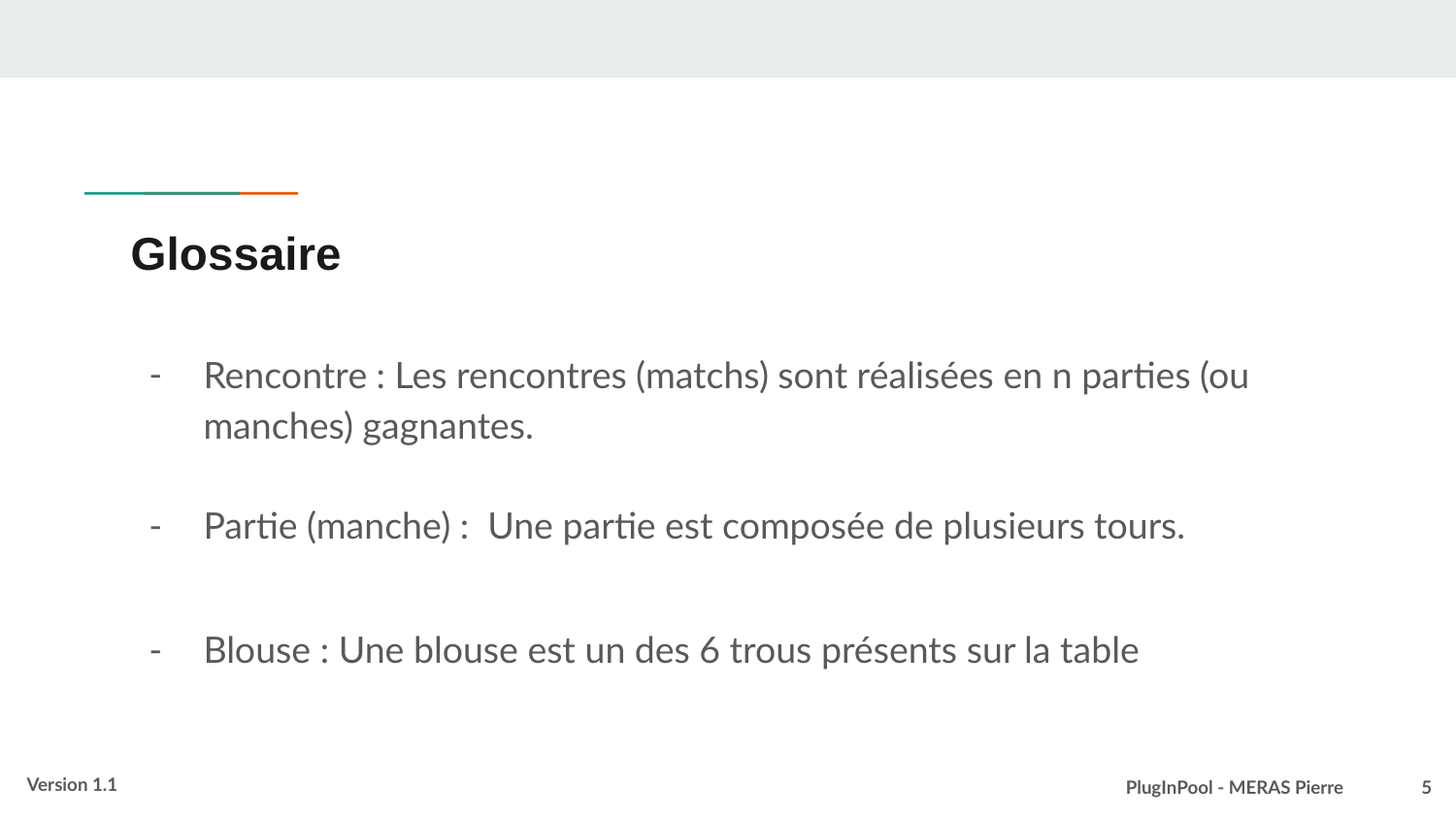

# Glossaire
Rencontre : Les rencontres (matchs) sont réalisées en n parties (ou manches) gagnantes.

Partie (manche) :  Une partie est composée de plusieurs tours.

Blouse : Une blouse est un des 6 trous présents sur la table

PlugInPool - MERAS Pierre 	 5